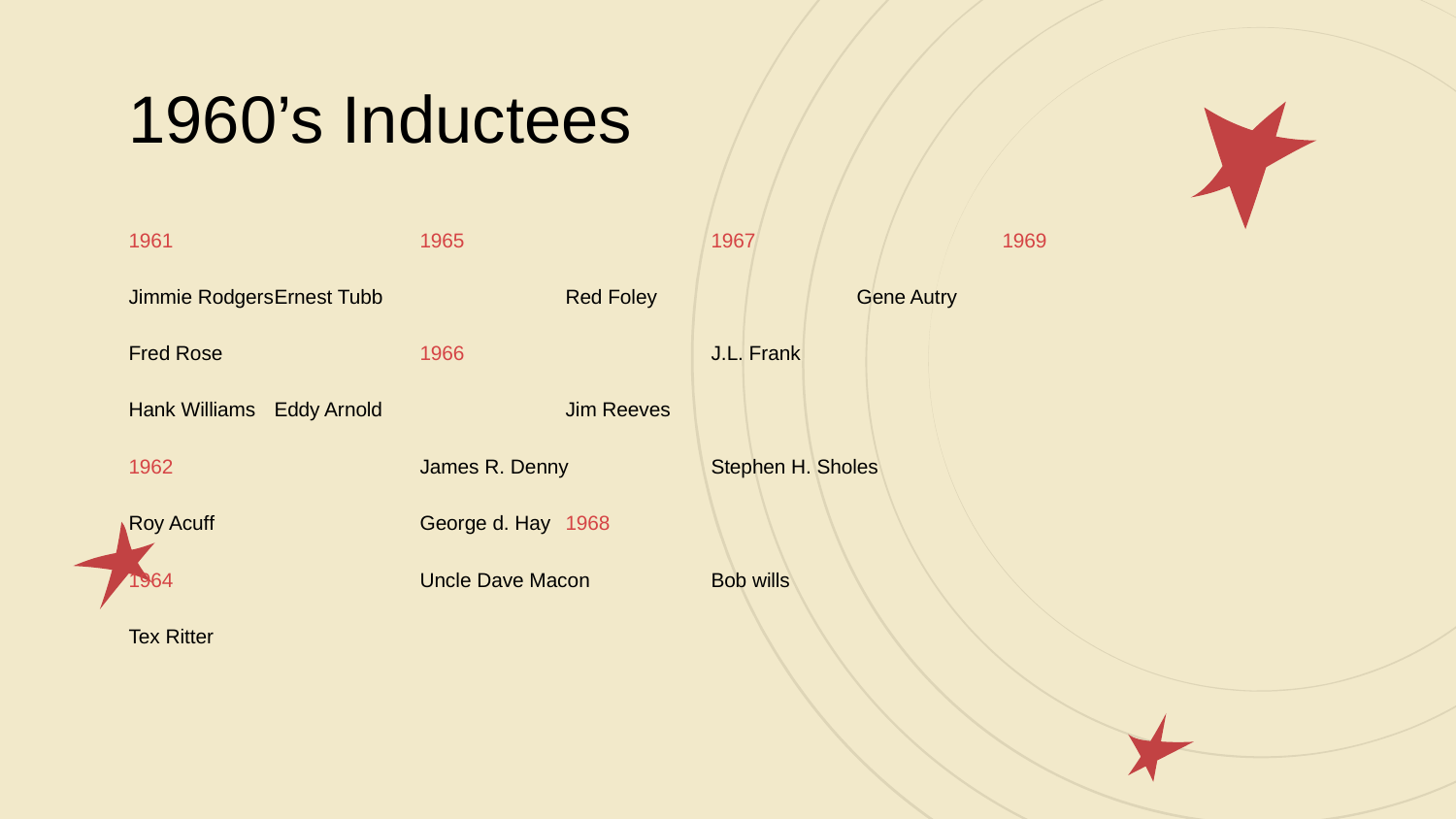

# 1960’s Inductees
1961		1965		1967		1969
Jimmie Rodgers	Ernest Tubb		Red Foley		Gene Autry
Fred Rose		1966		J.L. Frank
Hank Williams	Eddy Arnold		Jim Reeves
1962		James R. Denny	Stephen H. Sholes
Roy Acuff		George d. Hay	1968
1964		Uncle Dave Macon	Bob wills
Tex Ritter